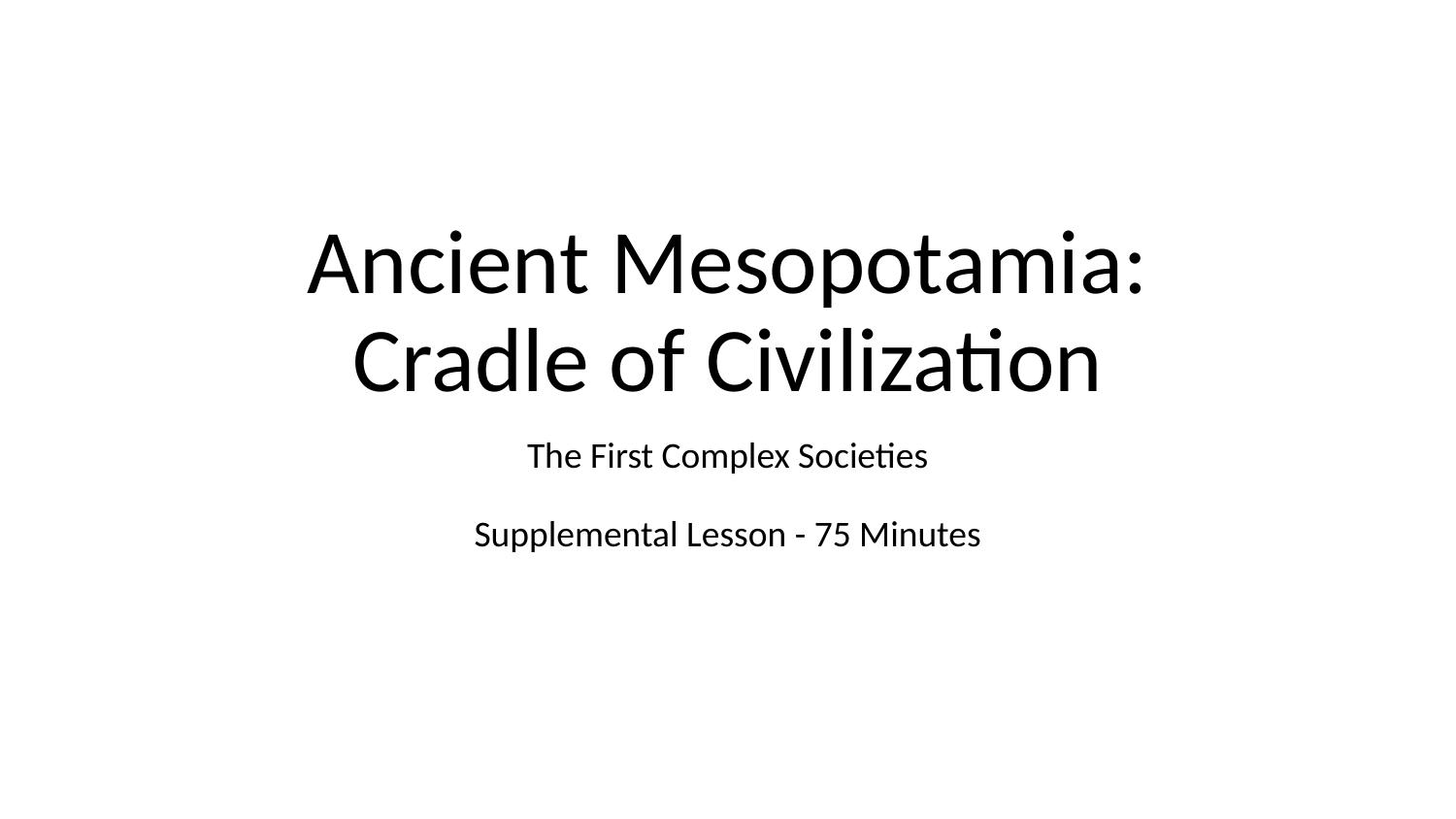

# Ancient Mesopotamia: Cradle of Civilization
The First Complex Societies
Supplemental Lesson - 75 Minutes